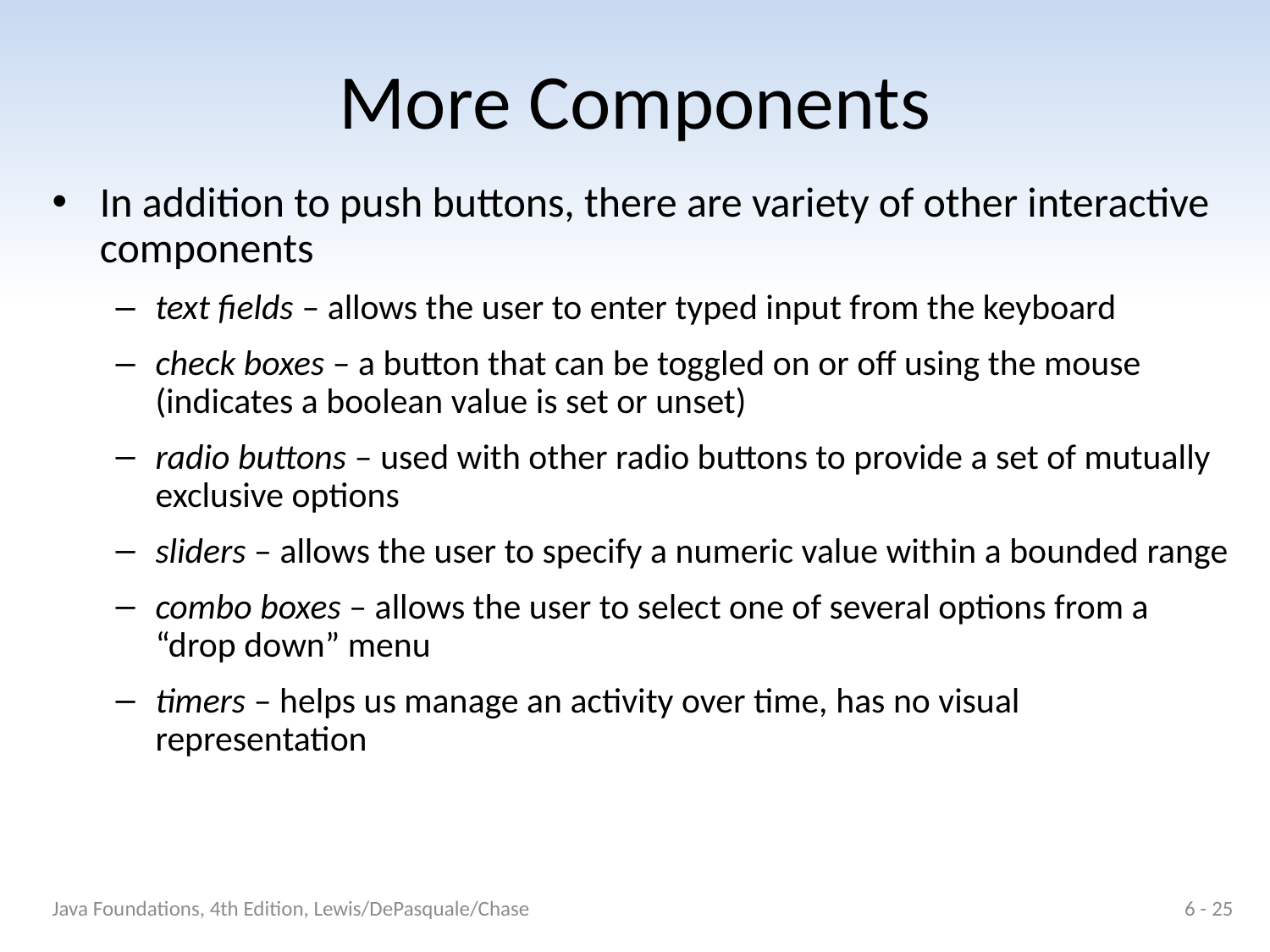

# More Components
In addition to push buttons, there are variety of other interactive components
text fields – allows the user to enter typed input from the keyboard
check boxes – a button that can be toggled on or off using the mouse (indicates a boolean value is set or unset)
radio buttons – used with other radio buttons to provide a set of mutually exclusive options
sliders – allows the user to specify a numeric value within a bounded range
combo boxes – allows the user to select one of several options from a “drop down” menu
timers – helps us manage an activity over time, has no visual representation
Java Foundations, 4th Edition, Lewis/DePasquale/Chase
6 - 25